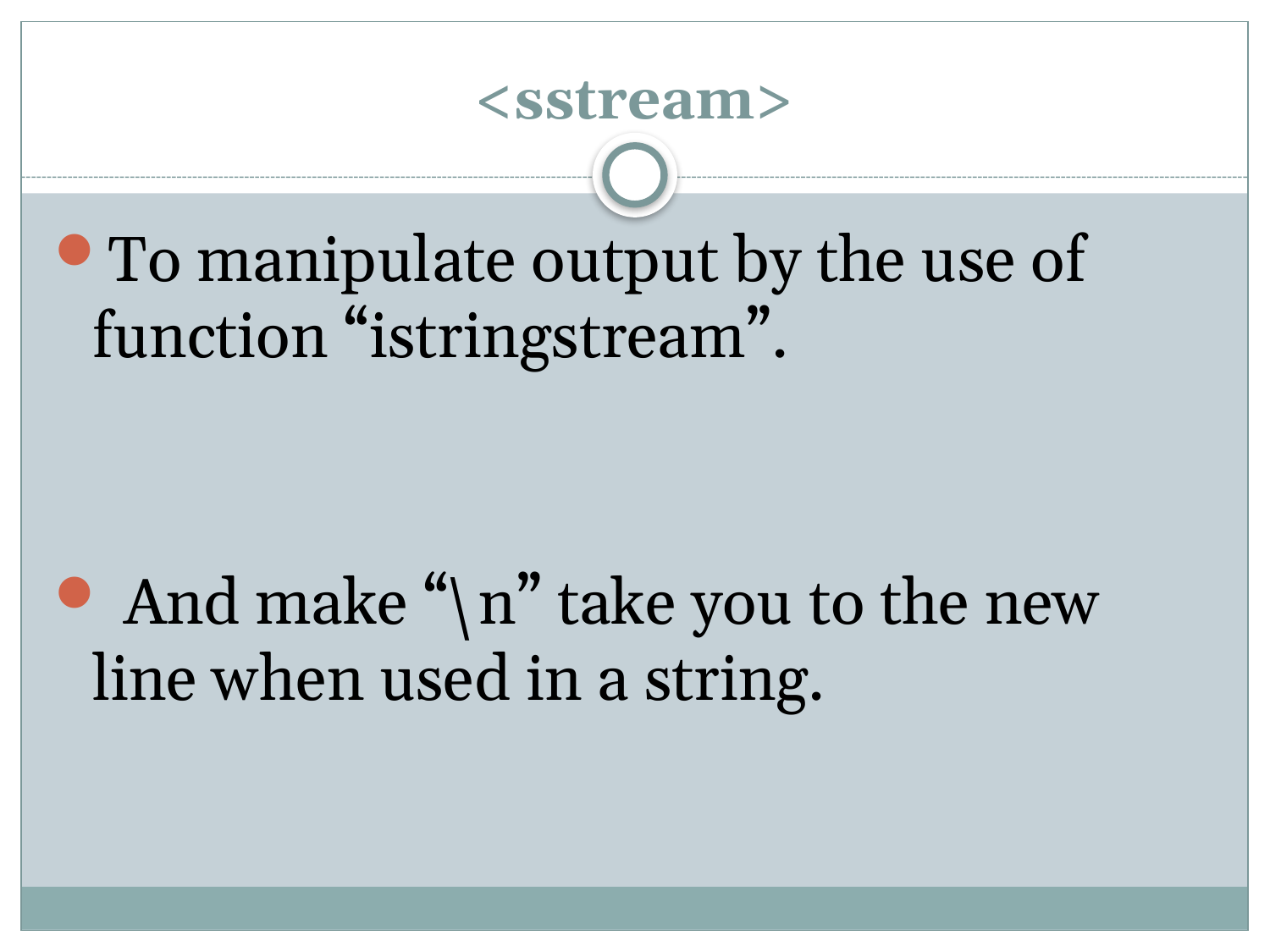

# <sstream>
To manipulate output by the use of function “istringstream”.

 And make “\n” take you to the new line when used in a string.